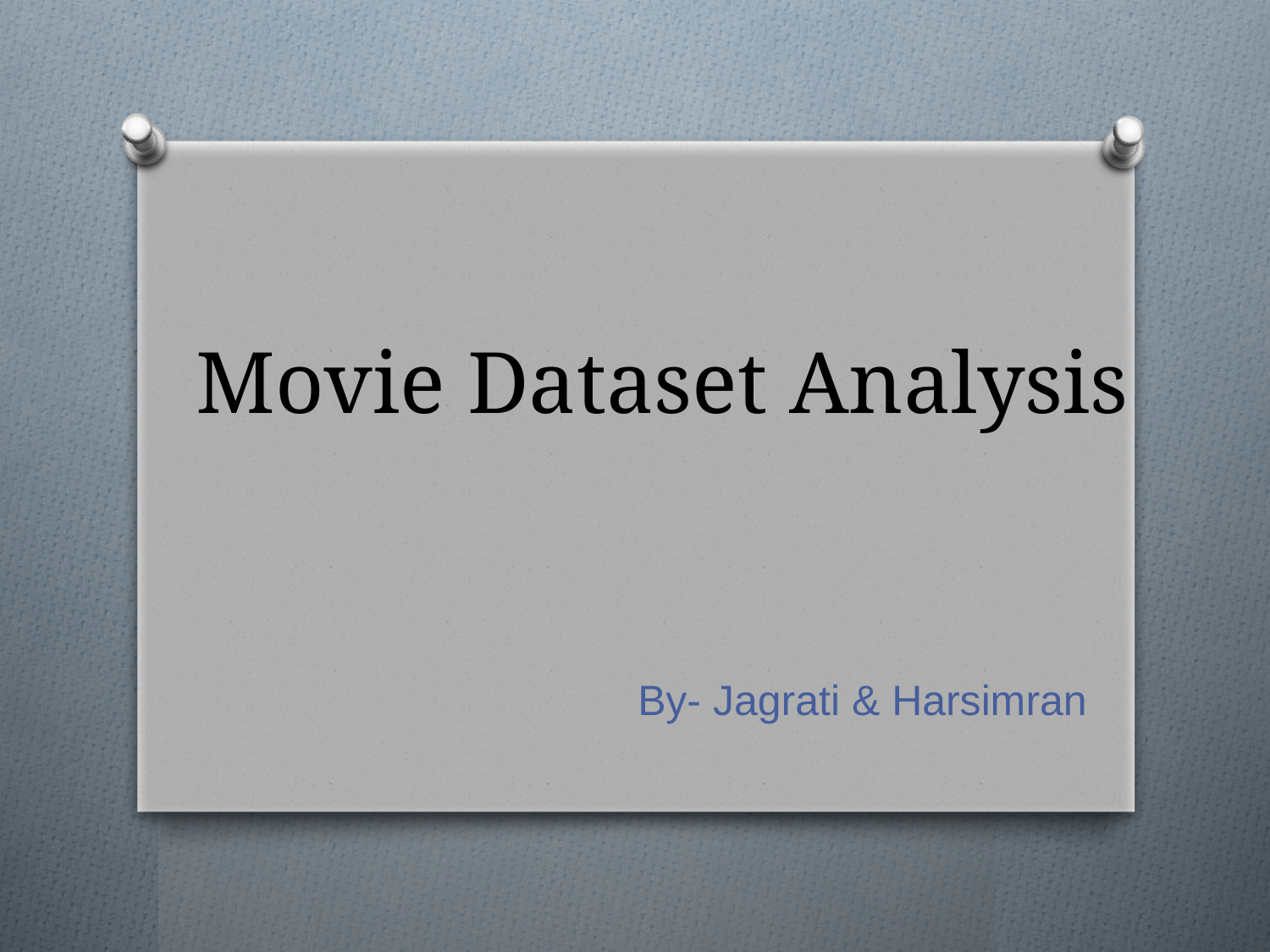

# Movie Dataset Analysis
By- Jagrati & Harsimran